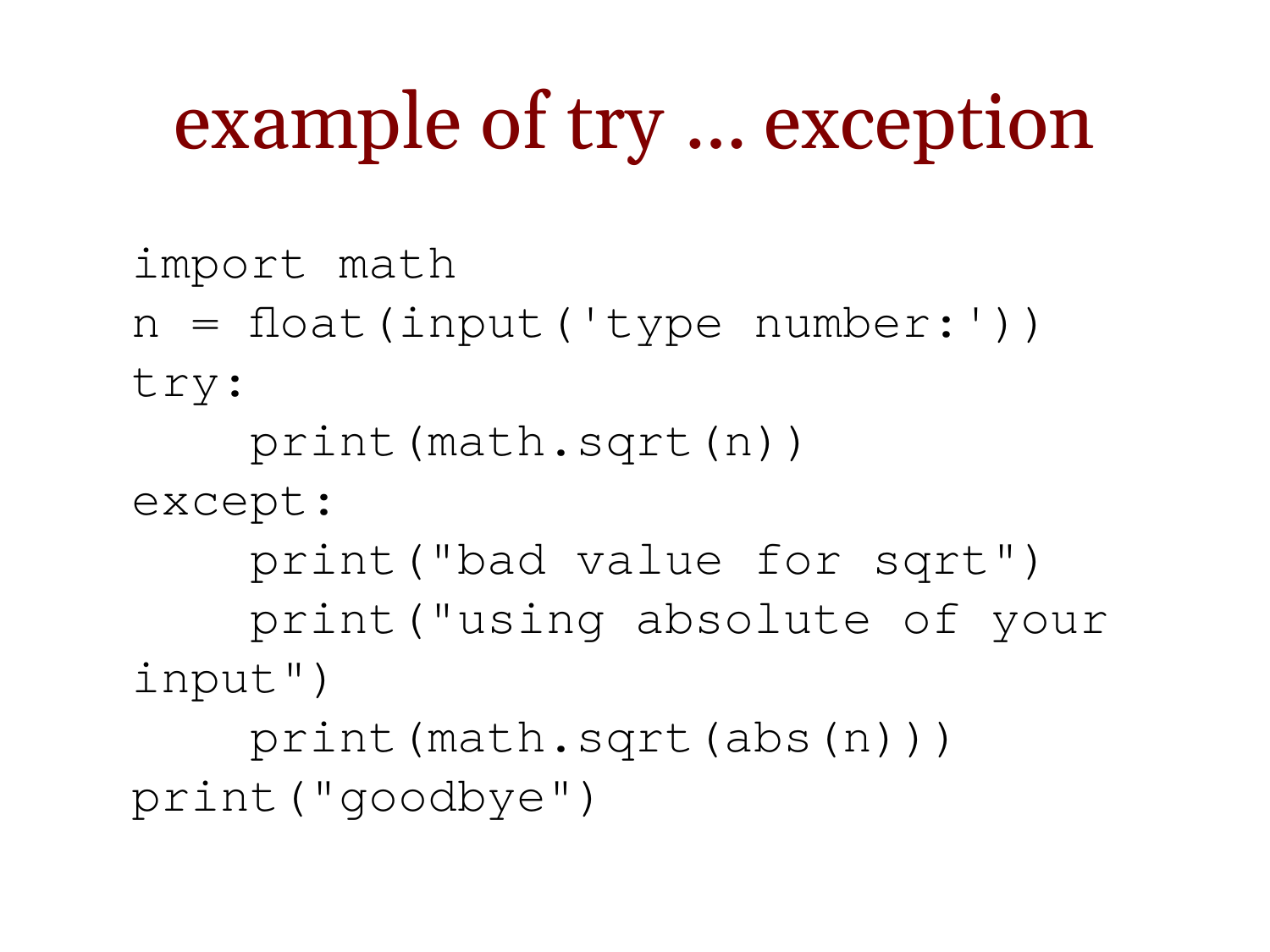

# example of try … exception
import math
n = float(input('type number:'))
try:
    print(math.sqrt(n))
except:
    print("bad value for sqrt")
    print("using absolute of your input")
    print(math.sqrt(abs(n)))
print("goodbye")